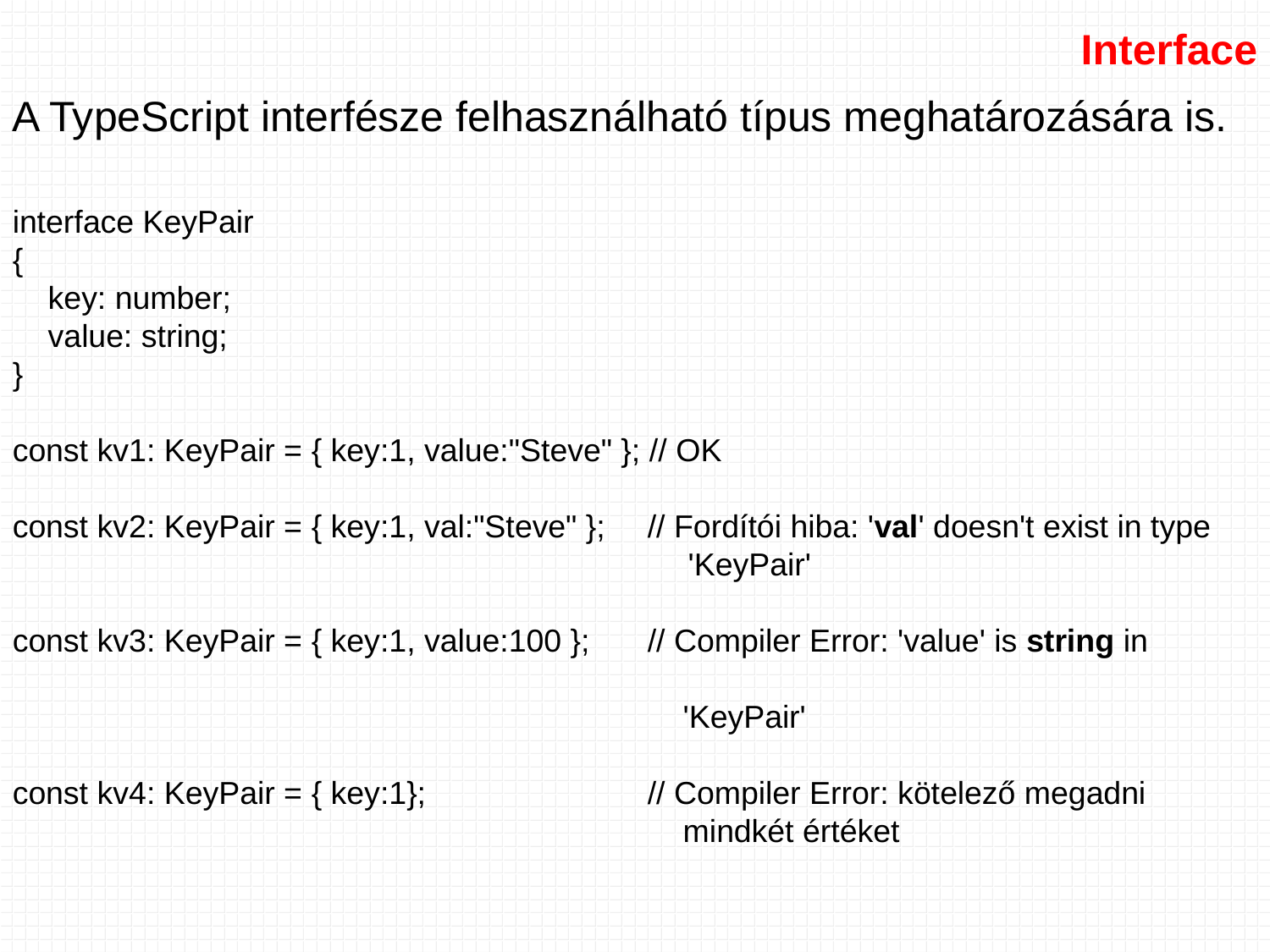

Interface
A TypeScript interfésze felhasználható típus meghatározására is.
interface KeyPair
{
    key: number;
    value: string;
}

const kv1: KeyPair = { key:1, value:"Steve" }; // OK

const kv2: KeyPair = { key:1, val:"Steve" }; 	// Fordítói hiba: 'val' doesn't exist in type
                                                                            'KeyPair'

const kv3: KeyPair = { key:1, value:100 }; 	// Compiler Error: 'value' is string in
					    'KeyPair'

const kv4: KeyPair = { key:1}; 		// Compiler Error: kötelező megadni
					    mindkét értéket